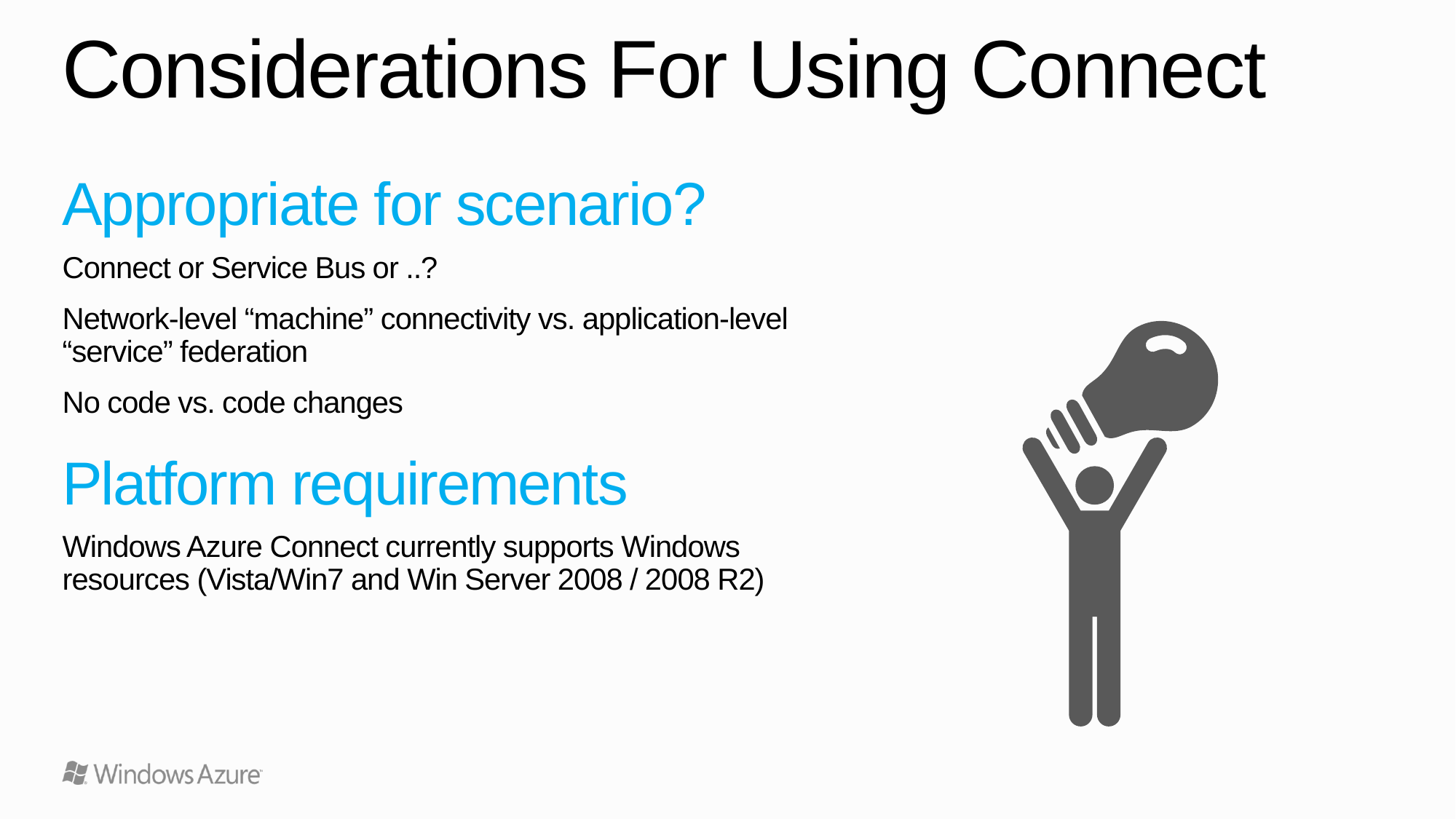

# Considerations For Using Connect
Appropriate for scenario?
Connect or Service Bus or ..?
Network-level “machine” connectivity vs. application-level “service” federation
No code vs. code changes

Platform requirements
Windows Azure Connect currently supports Windows resources (Vista/Win7 and Win Server 2008 / 2008 R2)